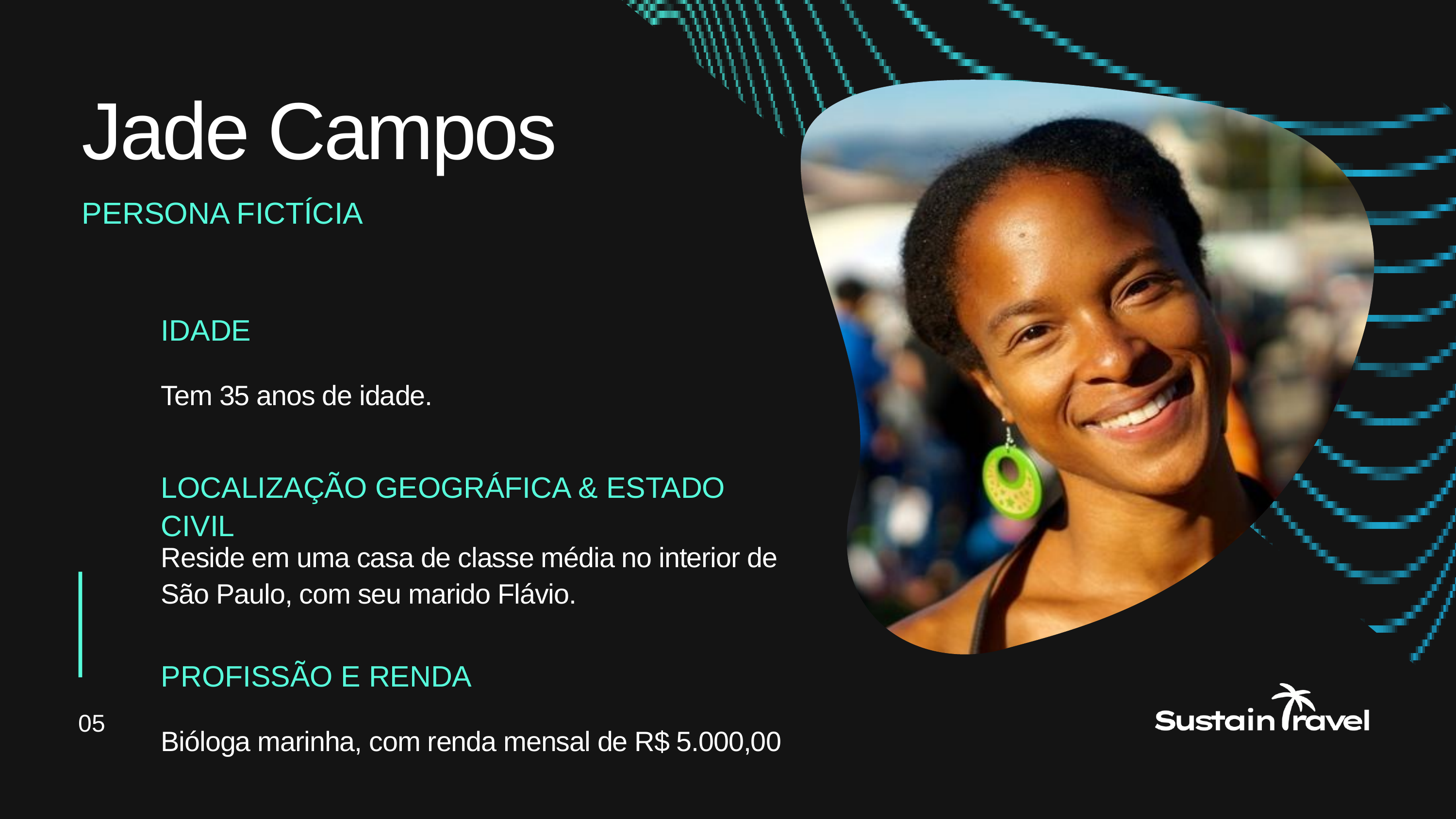

Jade Campos
PERSONA FICTÍCIA
IDADE
Tem 35 anos de idade.
LOCALIZAÇÃO GEOGRÁFICA & ESTADO CIVIL
Reside em uma casa de classe média no interior de São Paulo, com seu marido Flávio.

05
PROFISSÃO E RENDA
Bióloga marinha, com renda mensal de R$ 5.000,00